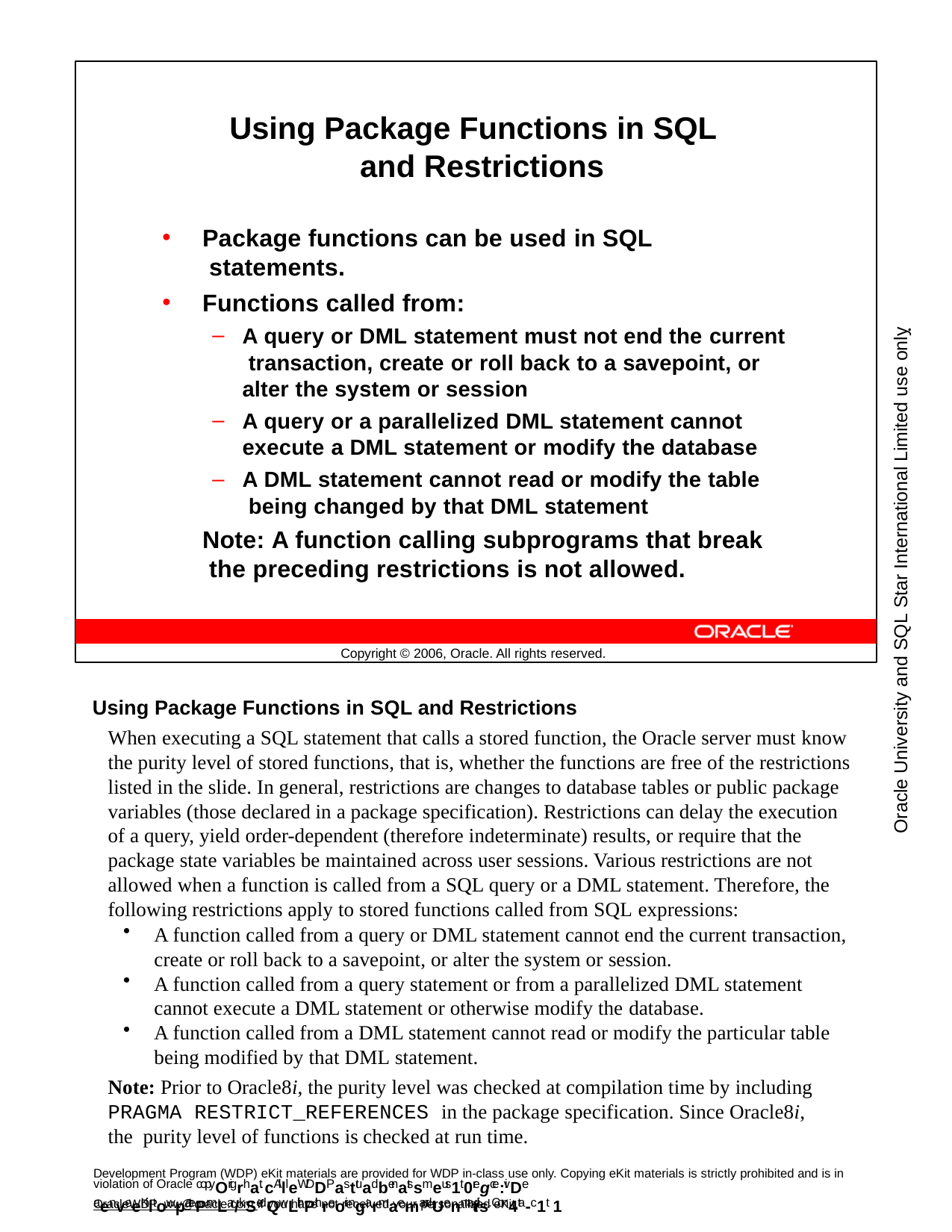

Using Package Functions in SQL  and Restrictions

Package functions can be used in SQL  statements.
Functions called from:
A query or DML statement must not end the current  transaction, create or roll back to a savepoint, or  alter the system or session
A query or a parallelized DML statement cannot  execute a DML statement or modify the database
A DML statement cannot read or modify the table  being changed by that DML statement
Note: A function calling subprograms that break  the preceding restrictions is not allowed.
Oracle University and SQL Star International Limited use onlyฺ
Copyright © 2006, Oracle. All rights reserved.
Using Package Functions in SQL and Restrictions
When executing a SQL statement that calls a stored function, the Oracle server must know  the purity level of stored functions, that is, whether the functions are free of the restrictions  listed in the slide. In general, restrictions are changes to database tables or public package  variables (those declared in a package specification). Restrictions can delay the execution  of a query, yield order-dependent (therefore indeterminate) results, or require that the  package state variables be maintained across user sessions. Various restrictions are not  allowed when a function is called from a SQL query or a DML statement. Therefore, the  following restrictions apply to stored functions called from SQL expressions:
A function called from a query or DML statement cannot end the current transaction,  create or roll back to a savepoint, or alter the system or session.
A function called from a query statement or from a parallelized DML statement  cannot execute a DML statement or otherwise modify the database.
A function called from a DML statement cannot read or modify the particular table  being modified by that DML statement.
Note: Prior to Oracle8i, the purity level was checked at compilation time by including  PRAGMA RESTRICT_REFERENCES in the package specification. Since Oracle8i, the  purity level of functions is checked at run time.
Development Program (WDP) eKit materials are provided for WDP in-class use only. Copying eKit materials is strictly prohibited and is in
violation of Oracle copyOrigrhat. cAllleWDDPasttuadbenatssmeus1t 0regce:ivDe aenveeKiltowpatePrmLar/kSedQwLithPthreoir ngarmaemandUenmaitils. Con4ta-c1t 1
OracleWDP_ww@oracle.com if you have not received your personalized eKit.